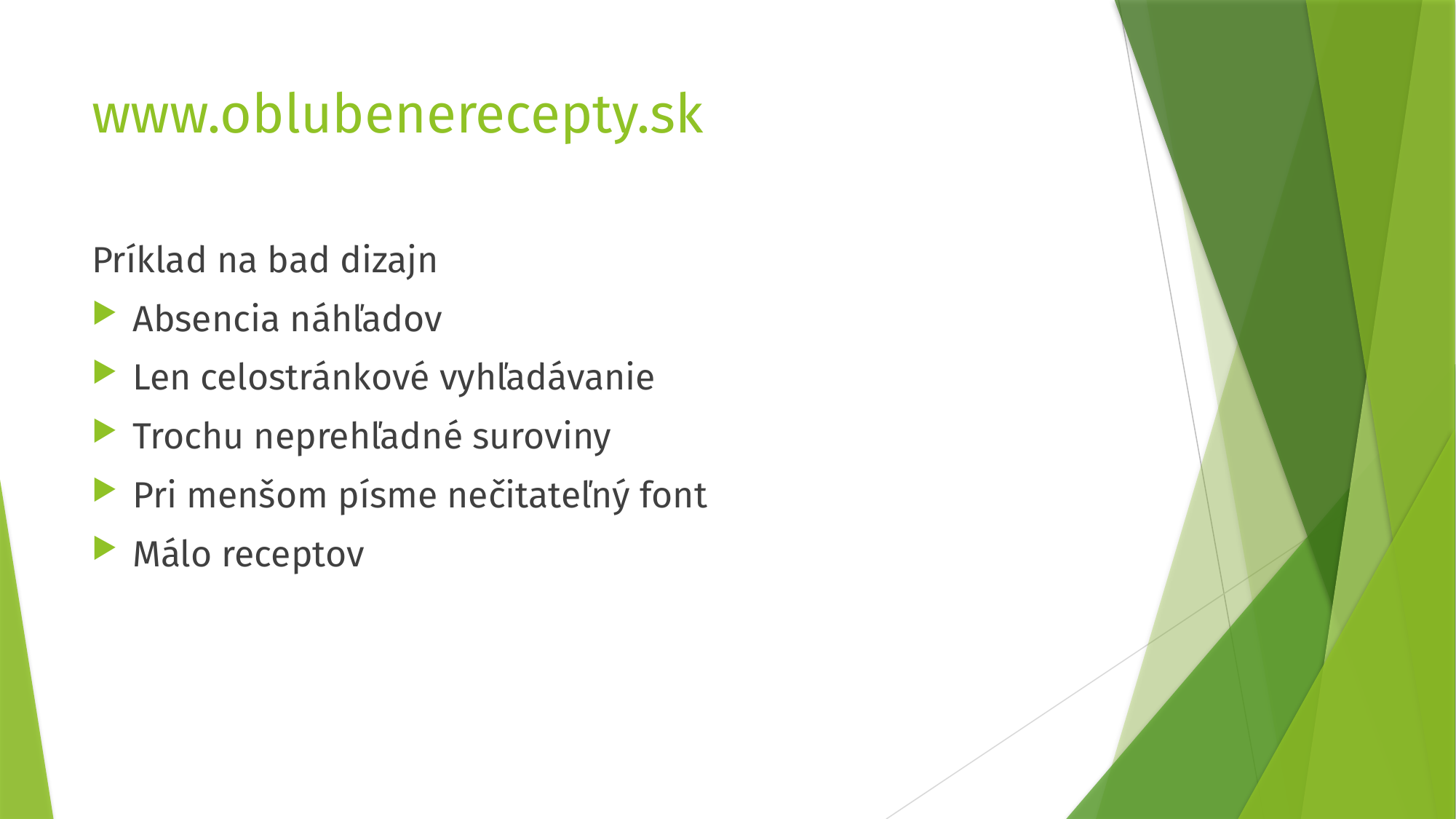

# www.oblubenerecepty.sk
Príklad na bad dizajn
Absencia náhľadov
Len celostránkové vyhľadávanie
Trochu neprehľadné suroviny
Pri menšom písme nečitateľný font
Málo receptov